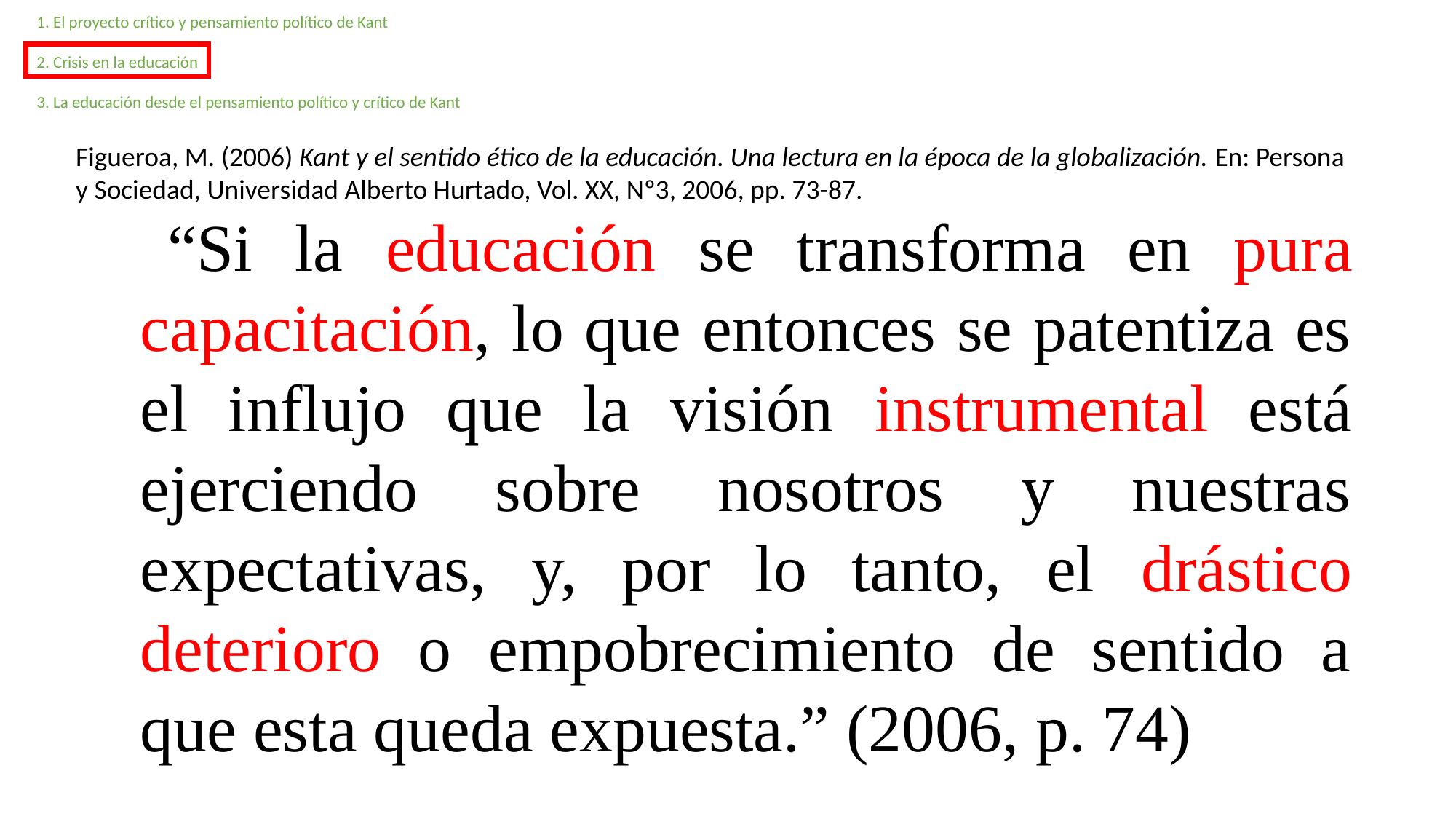

1. El proyecto crítico y pensamiento político de Kant

2. Crisis en la educación

3. La educación desde el pensamiento político y crítico de Kant

Figueroa, M. (2006) Kant y el sentido ético de la educación. Una lectura en la época de la globalización. En: Persona y Sociedad, Universidad Alberto Hurtado, Vol. XX, Nº3, 2006, pp. 73-87.
“Si la educación se transforma en pura capacitación, lo que entonces se patentiza es el influjo que la visión instrumental está ejerciendo sobre nosotros y nuestras expectativas, y, por lo tanto, el drástico deterioro o empobrecimiento de sentido a que esta queda expuesta.” (2006, p. 74)